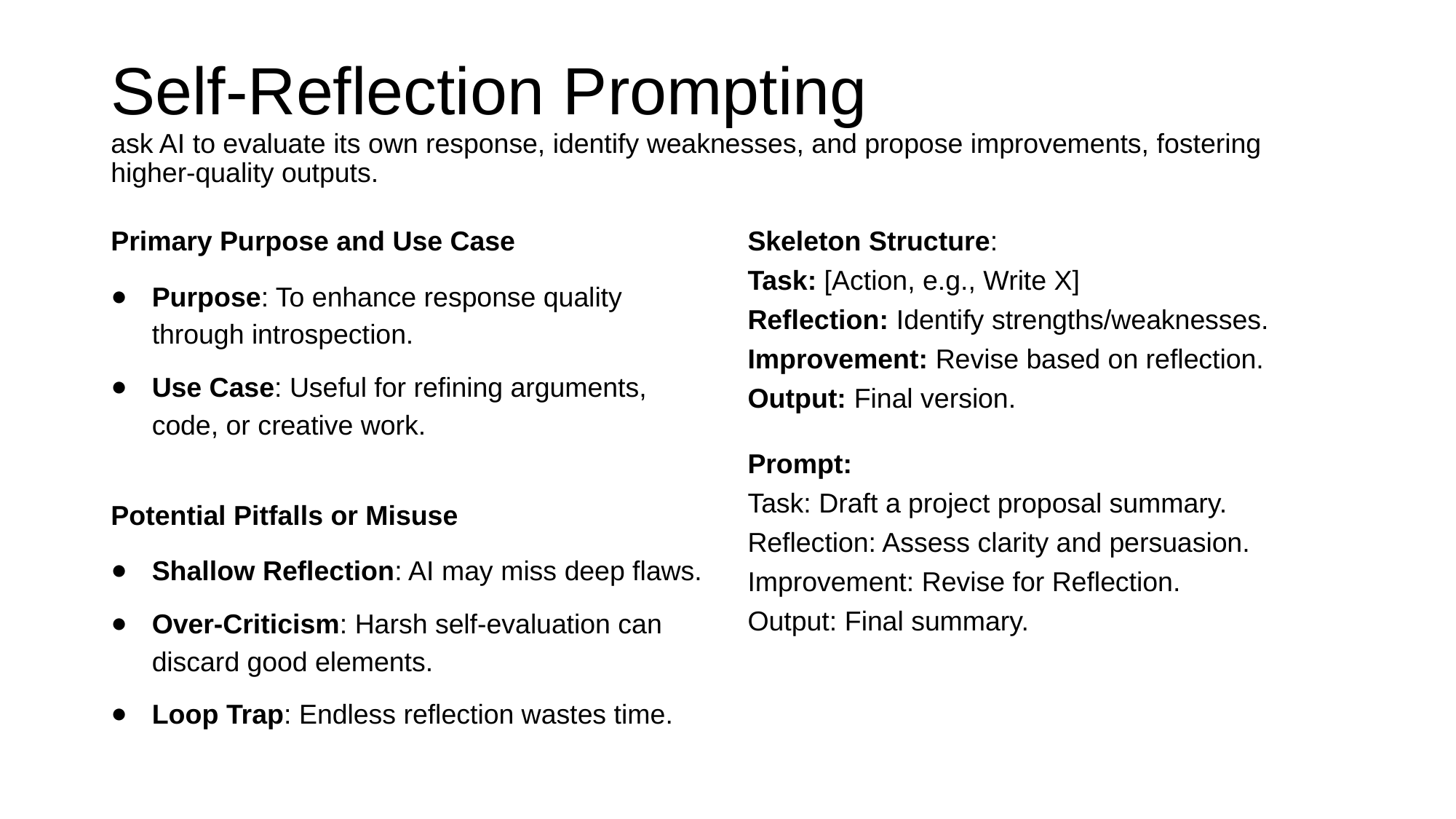

# Self-Reflection Prompting ask AI to evaluate its own response, identify weaknesses, and propose improvements, fostering higher-quality outputs.
Primary Purpose and Use Case
Purpose: To enhance response quality through introspection.
Use Case: Useful for refining arguments, code, or creative work.

Potential Pitfalls or Misuse
Shallow Reflection: AI may miss deep flaws.
Over-Criticism: Harsh self-evaluation can discard good elements.
Loop Trap: Endless reflection wastes time.
Skeleton Structure:
Task: [Action, e.g., Write X]
Reflection: Identify strengths/weaknesses.
Improvement: Revise based on reflection.
Output: Final version.

Prompt:
Task: Draft a project proposal summary.
Reflection: Assess clarity and persuasion.
Improvement: Revise for Reflection.
Output: Final summary.